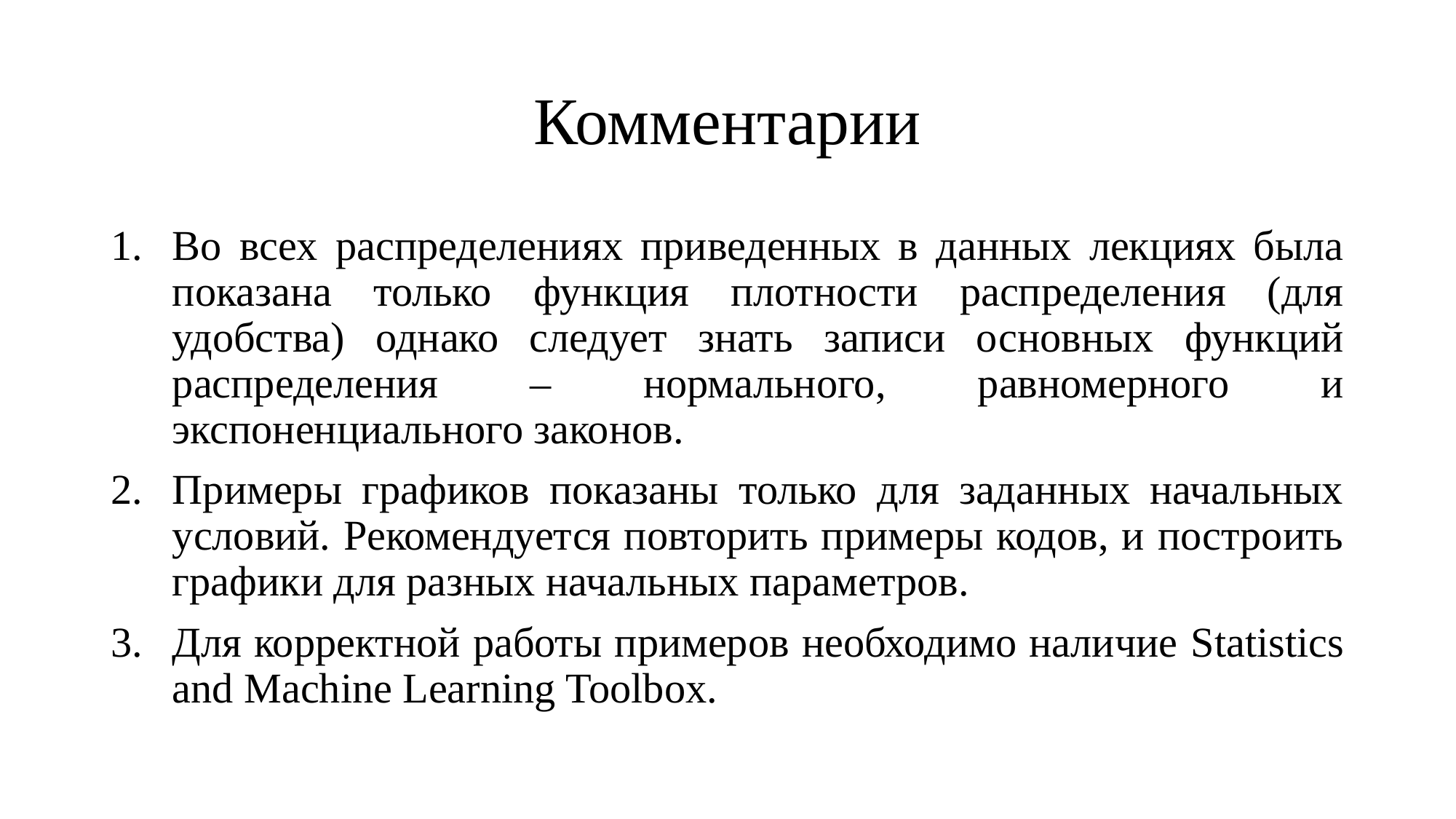

# Комментарии
Во всех распределениях приведенных в данных лекциях была показана только функция плотности распределения (для удобства) однако следует знать записи основных функций распределения – нормального, равномерного и экспоненциального законов.
Примеры графиков показаны только для заданных начальных условий. Рекомендуется повторить примеры кодов, и построить графики для разных начальных параметров.
Для корректной работы примеров необходимо наличие Statistics and Machine Learning Toolbox.